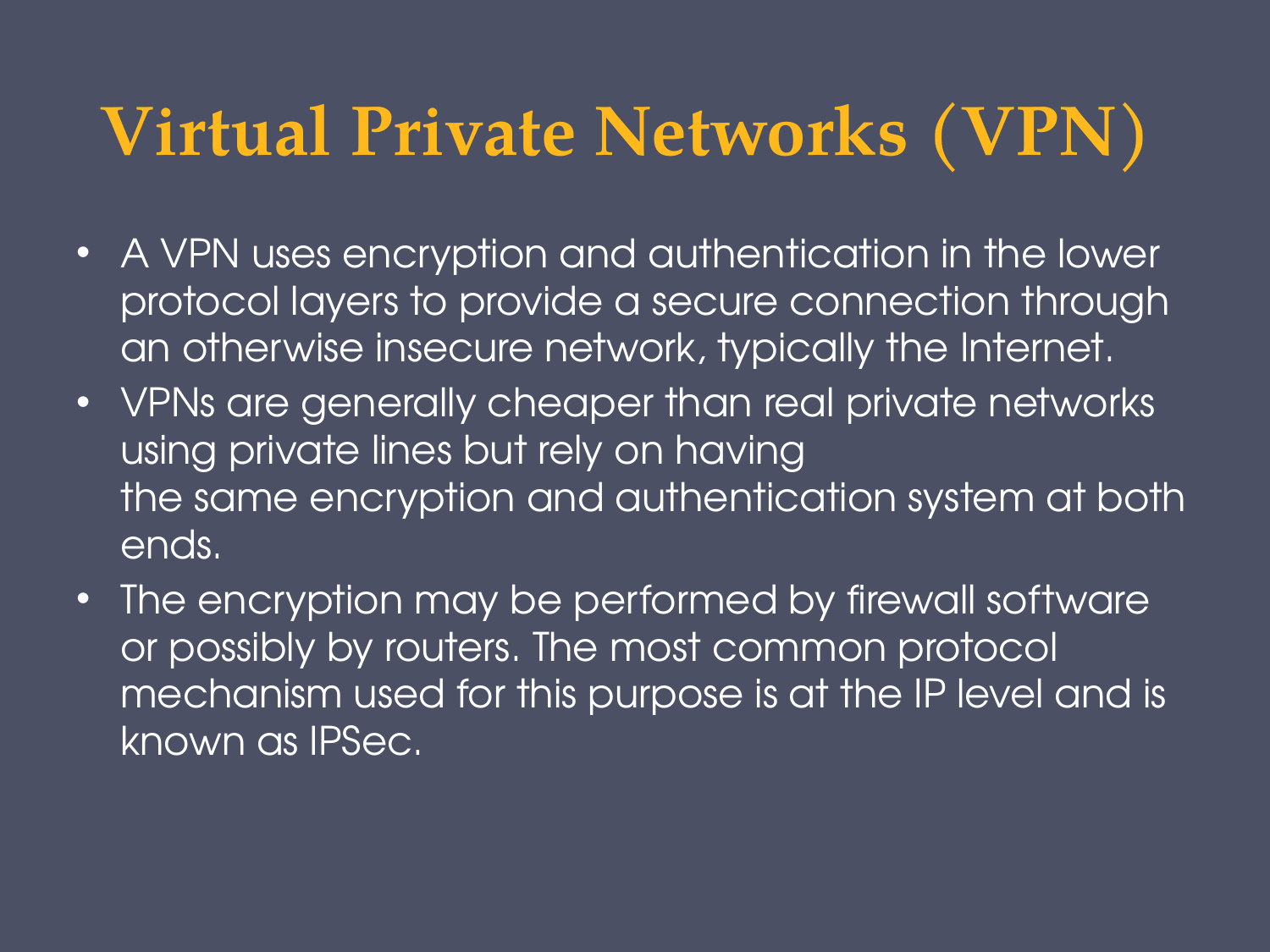

# Virtual Private Networks (VPN)
A VPN uses encryption and authentication in the lower protocol layers to provide a secure connection through an otherwise insecure network, typically the Internet.
VPNs are generally cheaper than real private networks using private lines but rely on having
the same encryption and authentication system at both ends.
The encryption may be performed by firewall software or possibly by routers. The most common protocol mechanism used for this purpose is at the IP level and is known as IPSec.